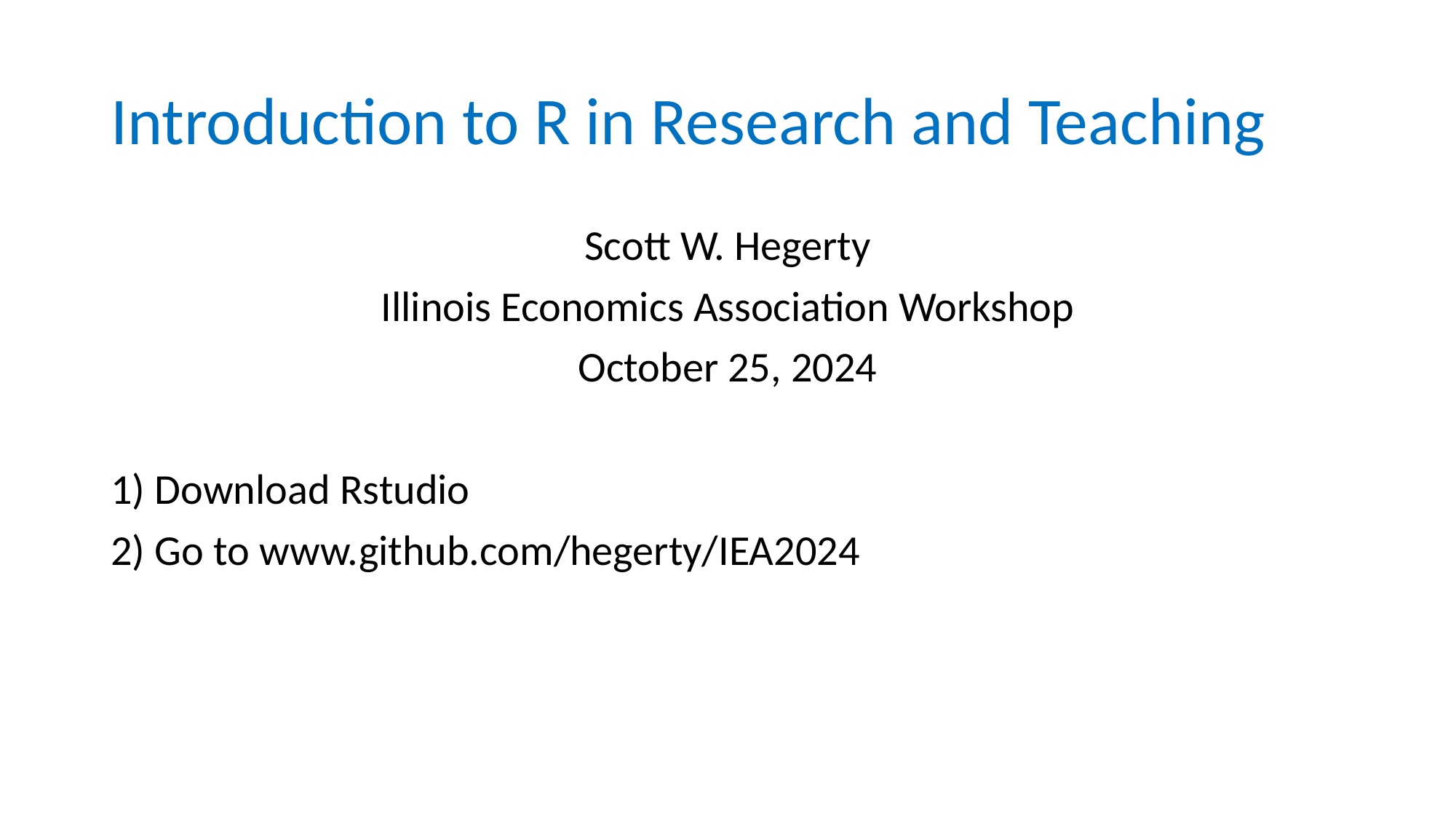

# Introduction to R in Research and Teaching
Scott W. Hegerty
Illinois Economics Association Workshop
October 25, 2024

1) Download Rstudio
2) Go to www.github.com/hegerty/IEA2024